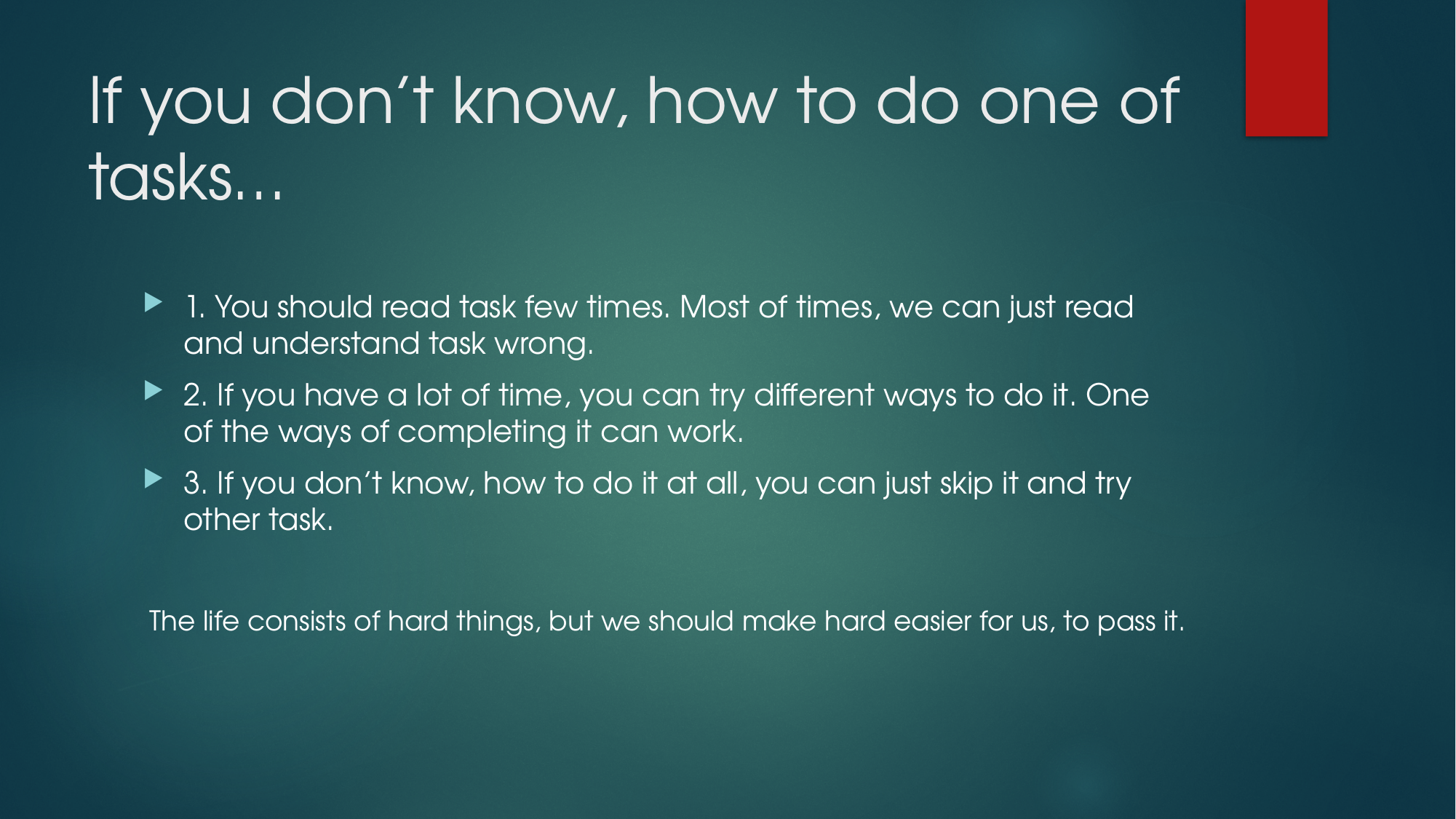

# If you don’t know, how to do one of tasks…
1. You should read task few times. Most of times, we can just read and understand task wrong.
2. If you have a lot of time, you can try different ways to do it. One of the ways of completing it can work.
3. If you don’t know, how to do it at all, you can just skip it and try other task.
The life consists of hard things, but we should make hard easier for us, to pass it.